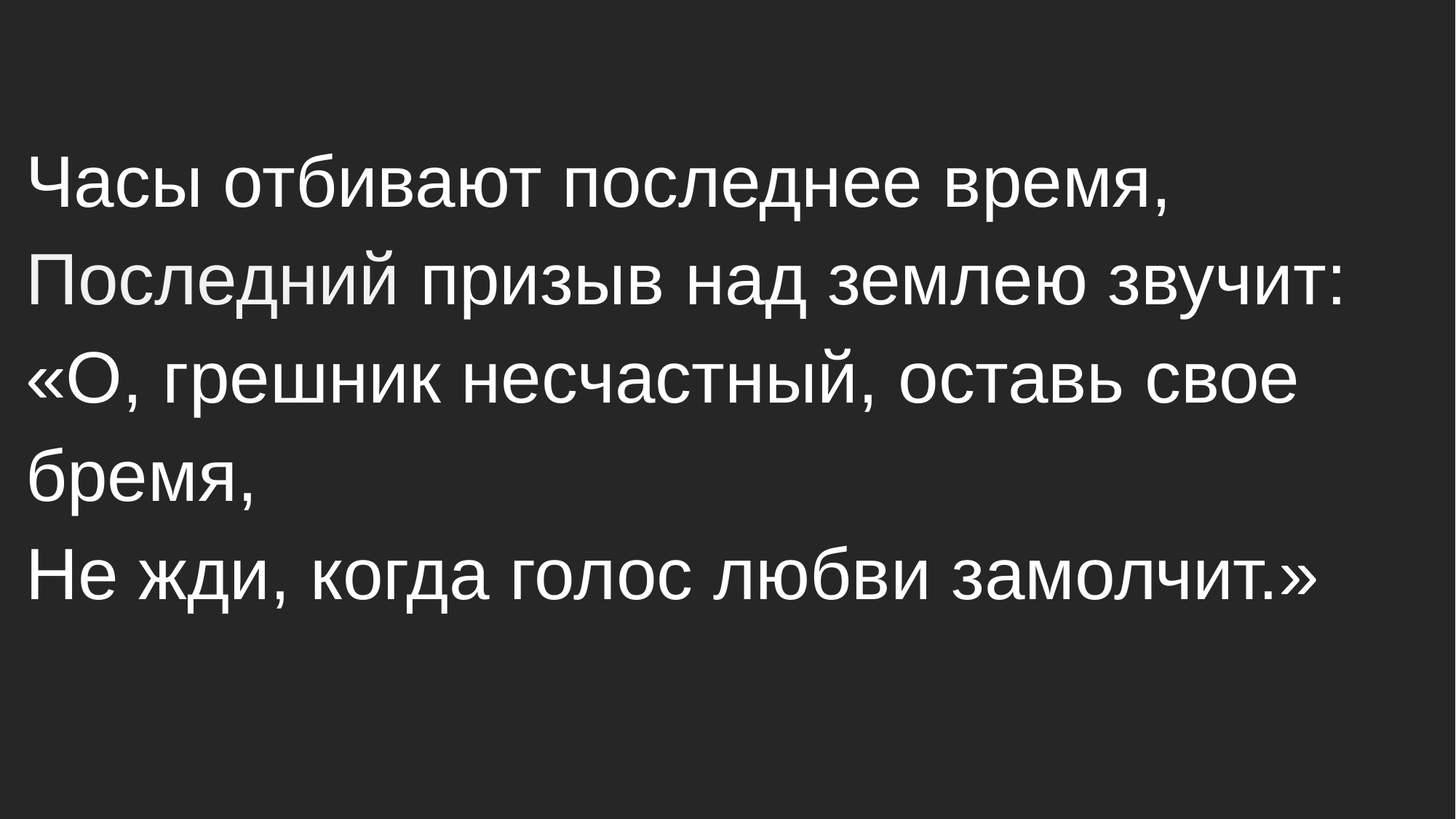

Часы отбивают последнее время,
Последний призыв над землею звучит:
«О, грешник несчастный, оставь свое
бремя,
Не жди, когда голос любви замолчит.»